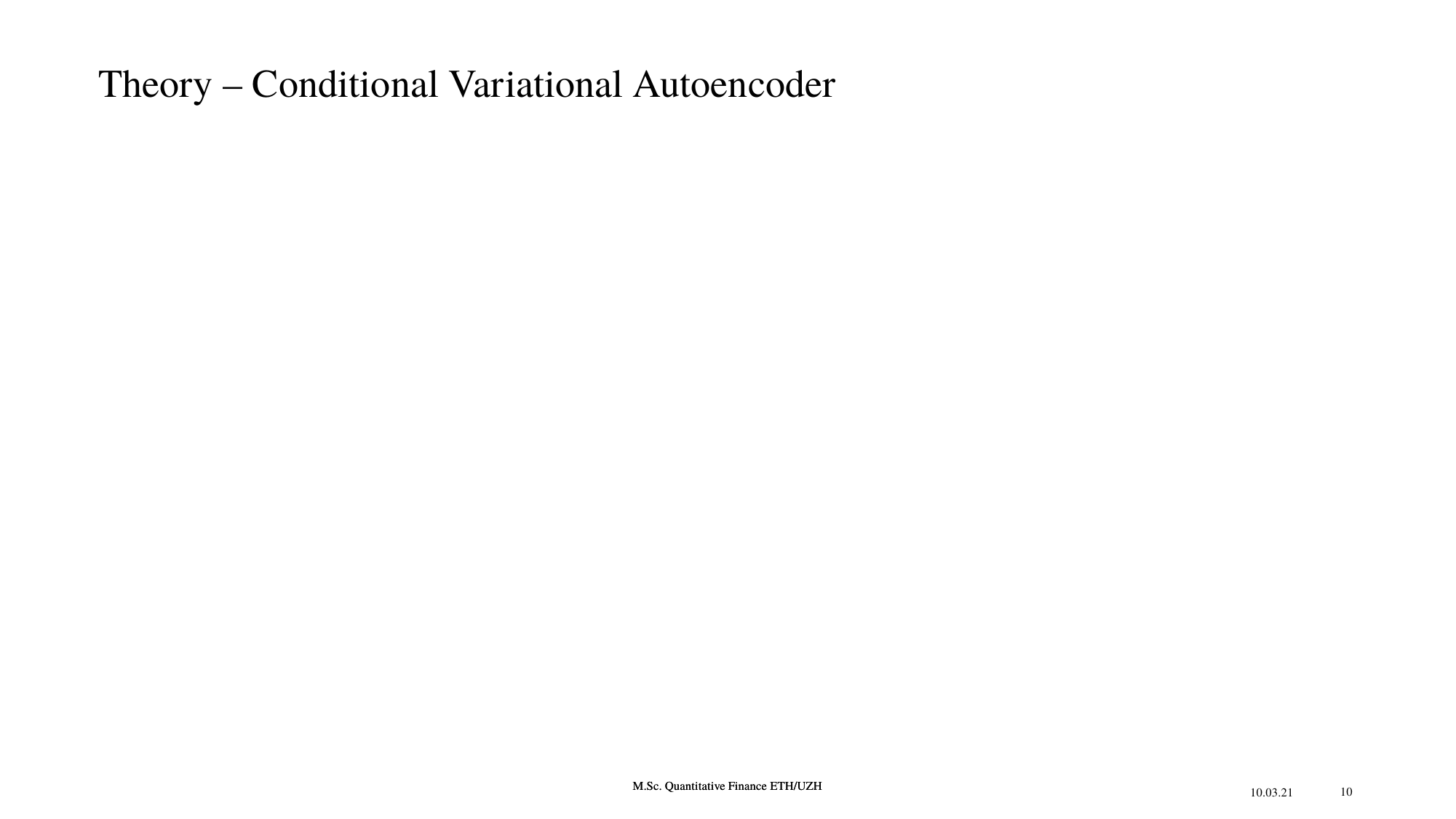

# Theory – Conditional Variational Autoencoder

10.03.21
10